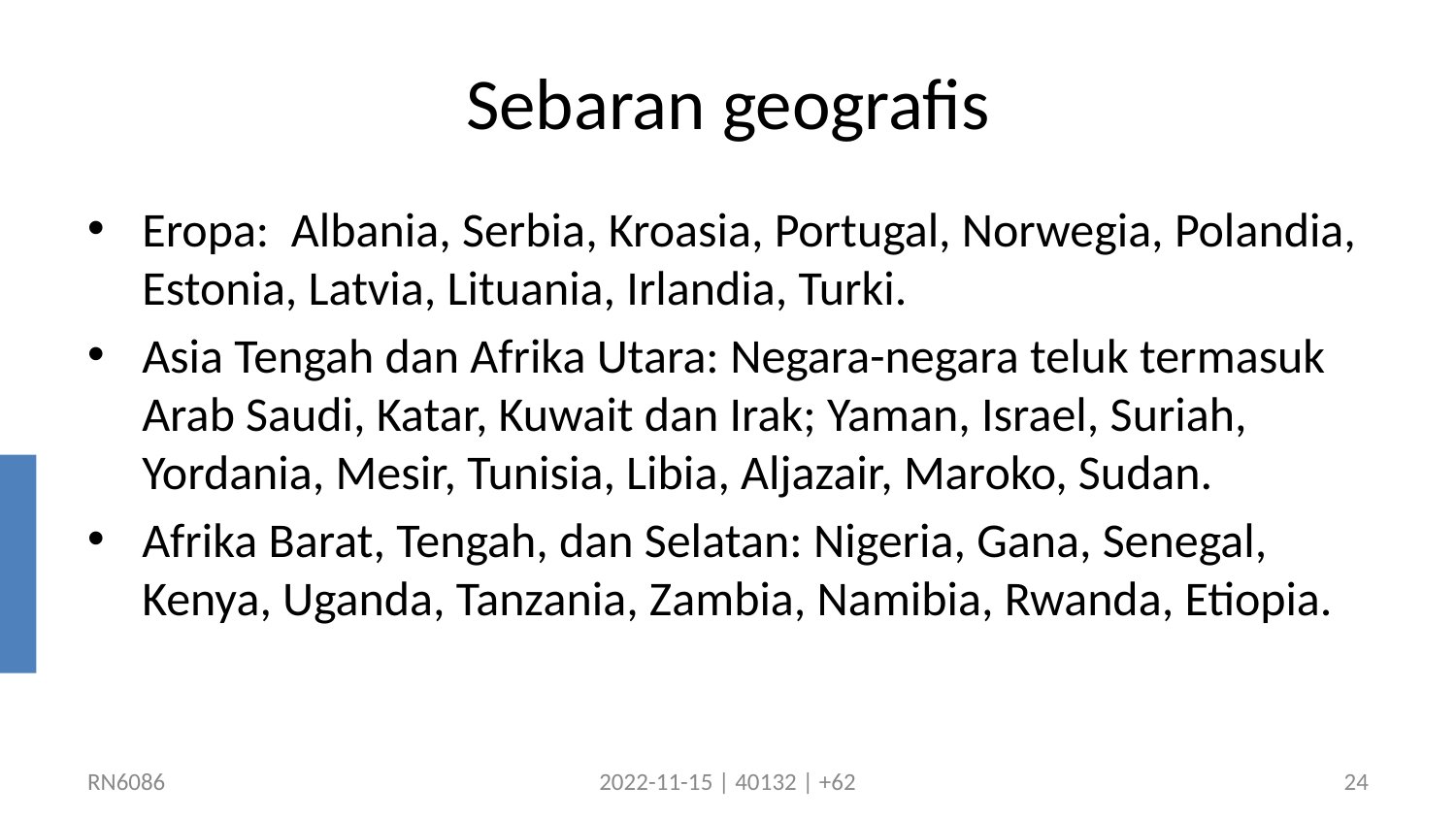

# Sebaran geografis
Eropa:  Albania, Serbia, Kroasia, Portugal, Norwegia, Polandia, Estonia, Latvia, Lituania, Irlandia, Turki.
Asia Tengah dan Afrika Utara: Negara-negara teluk termasuk Arab Saudi, Katar, Kuwait dan Irak; Yaman, Israel, Suriah, Yordania, Mesir, Tunisia, Libia, Aljazair, Maroko, Sudan.
Afrika Barat, Tengah, dan Selatan: Nigeria, Gana, Senegal, Kenya, Uganda, Tanzania, Zambia, Namibia, Rwanda, Etiopia.
RN6086
2022-11-15 | 40132 | +62
24